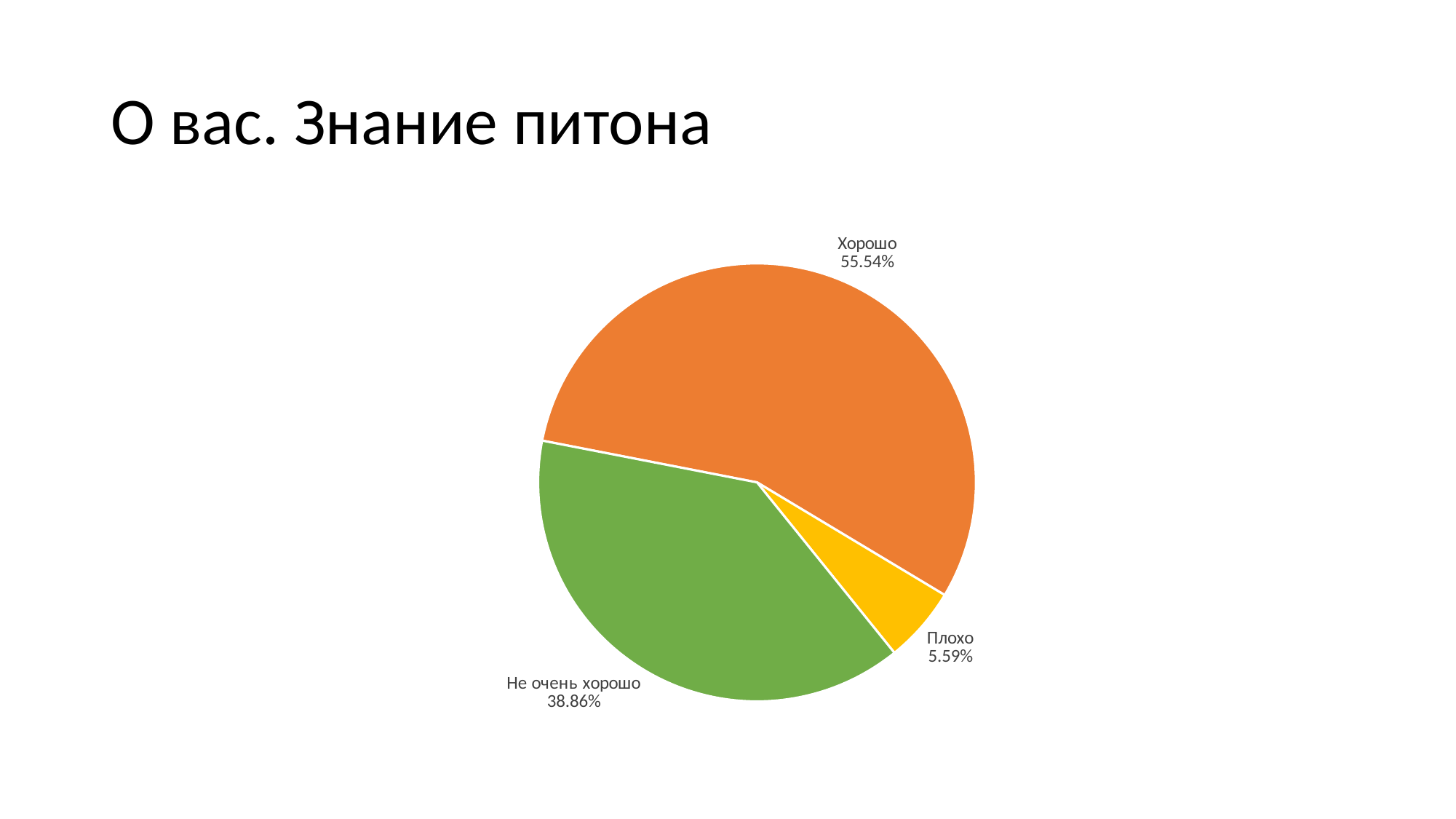

# О вас. Знание питона

### Chart

| Category | Продажи |
|---|---|
| Хорошо | 0.556 |
| Плохо | 0.056 |
| Не очень хорошо | 0.389 |